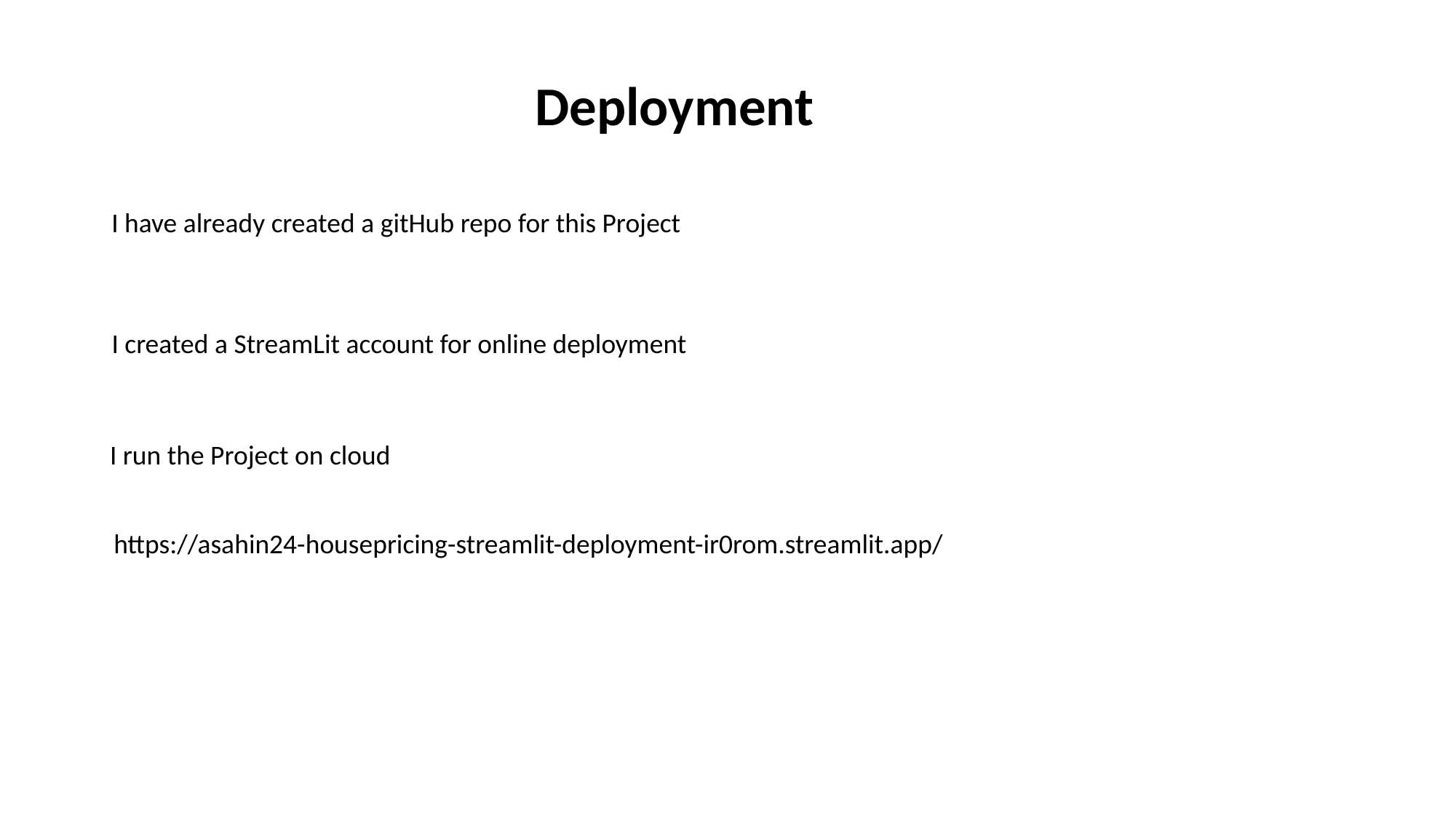

Deployment
I have already created a gitHub repo for this Project
I created a StreamLit account for online deployment
I run the Project on cloud
https://asahin24-housepricing-streamlit-deployment-ir0rom.streamlit.app/